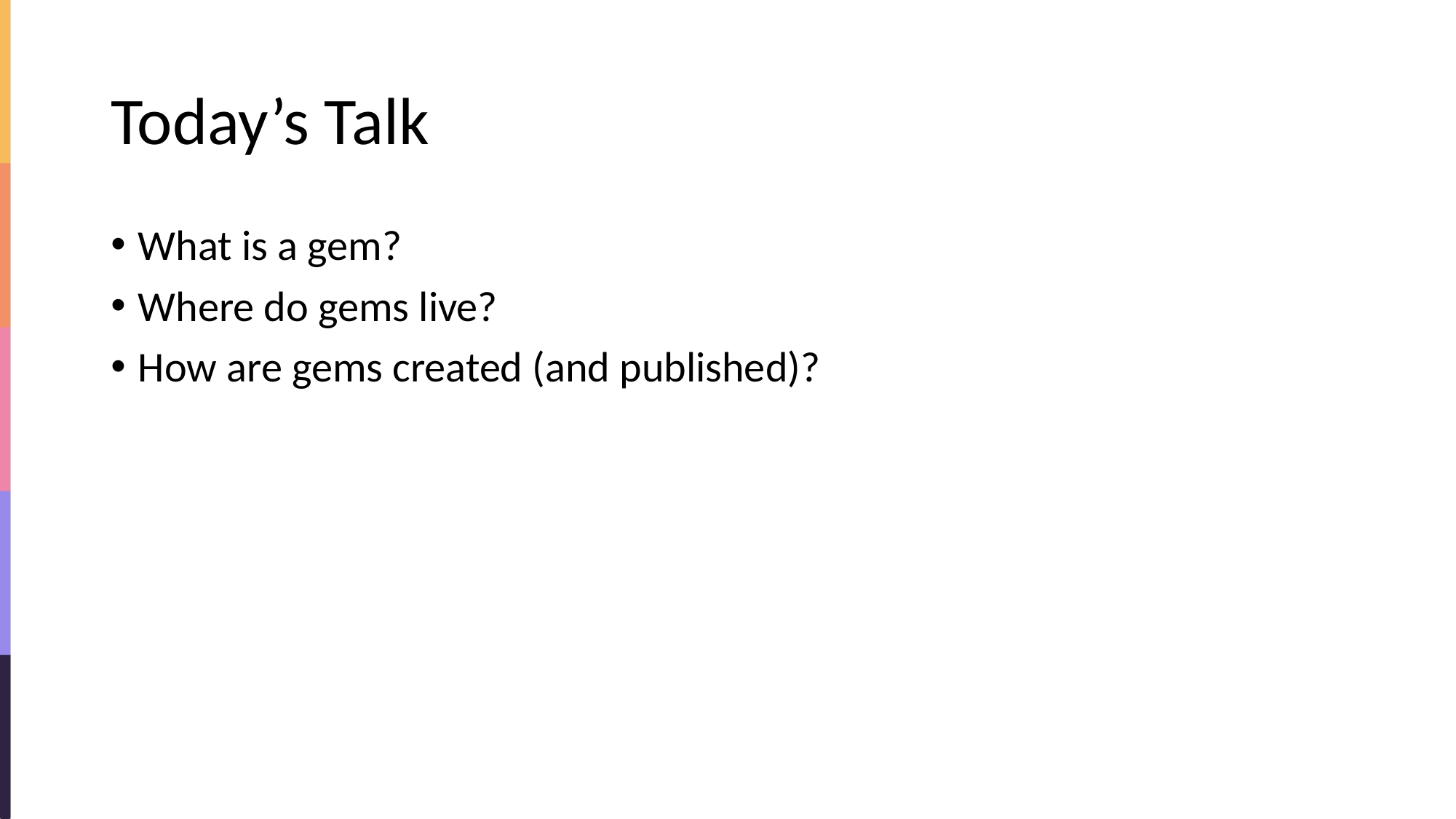

# Today’s Talk
What is a gem?
Where do gems live?
How are gems created (and published)?